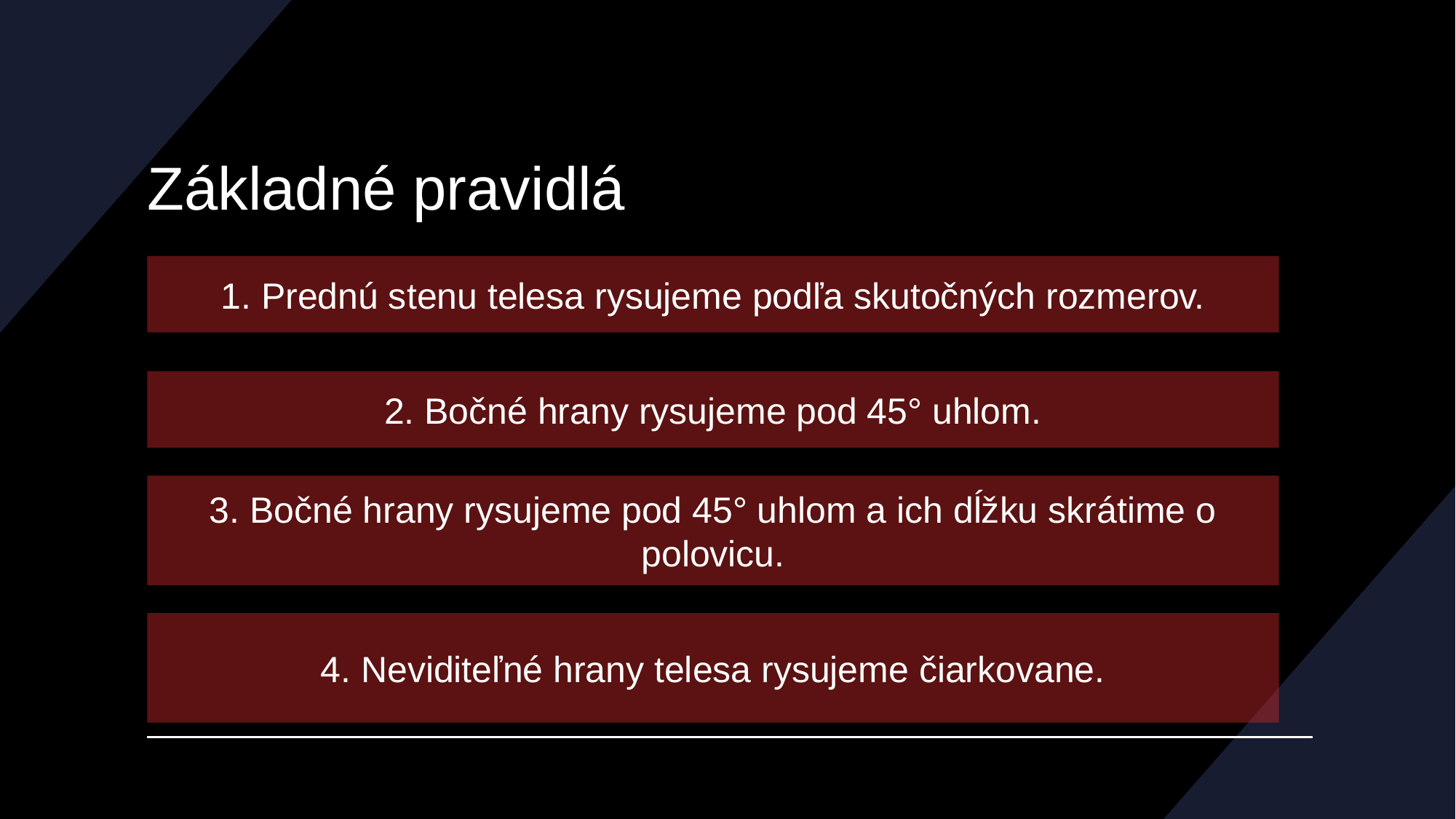

# Základné pravidlá
1. Prednú stenu telesa rysujeme podľa skutočných rozmerov.
2. Bočné hrany rysujeme pod 45° uhlom.
3. Bočné hrany rysujeme pod 45° uhlom a ich dĺžku skrátime o polovicu.
4. Neviditeľné hrany telesa rysujeme čiarkovane.